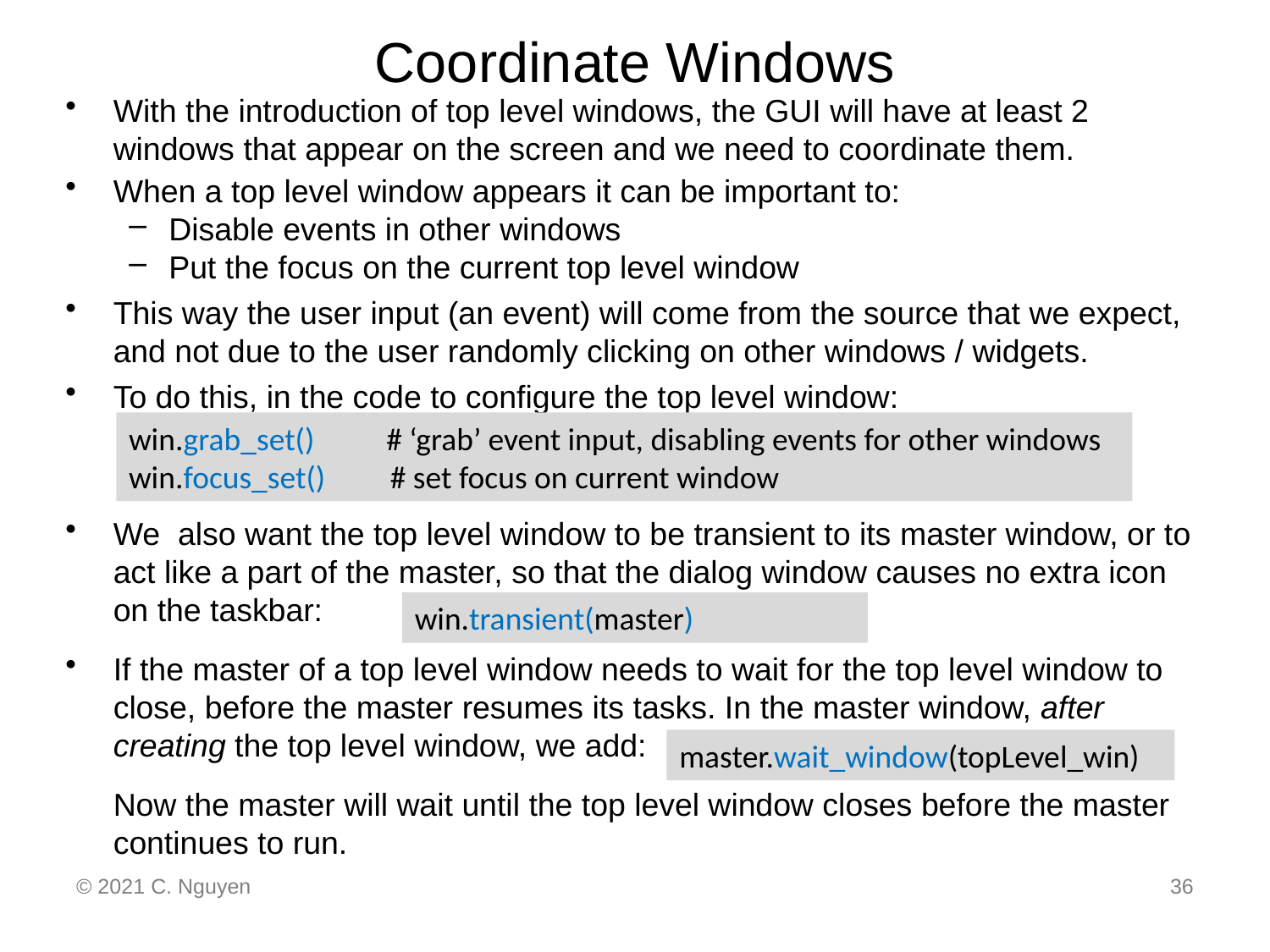

# Coordinate Windows
With the introduction of top level windows, the GUI will have at least 2 windows that appear on the screen and we need to coordinate them.
When a top level window appears it can be important to:
Disable events in other windows
Put the focus on the current top level window
This way the user input (an event) will come from the source that we expect, and not due to the user randomly clicking on other windows / widgets.
To do this, in the code to configure the top level window:

We  also want the top level window to be transient to its master window, or to act like a part of the master, so that the dialog window causes no extra icon on the taskbar:
If the master of a top level window needs to wait for the top level window to close, before the master resumes its tasks. In the master window, after creating the top level window, we add:
	Now the master will wait until the top level window closes before the master continues to run.
win.grab_set()          # ‘grab’ event input, disabling events for other windows
win.focus_set()         # set focus on current window
win.transient(master)
master.wait_window(topLevel_win)
© 2021 C. Nguyen
36